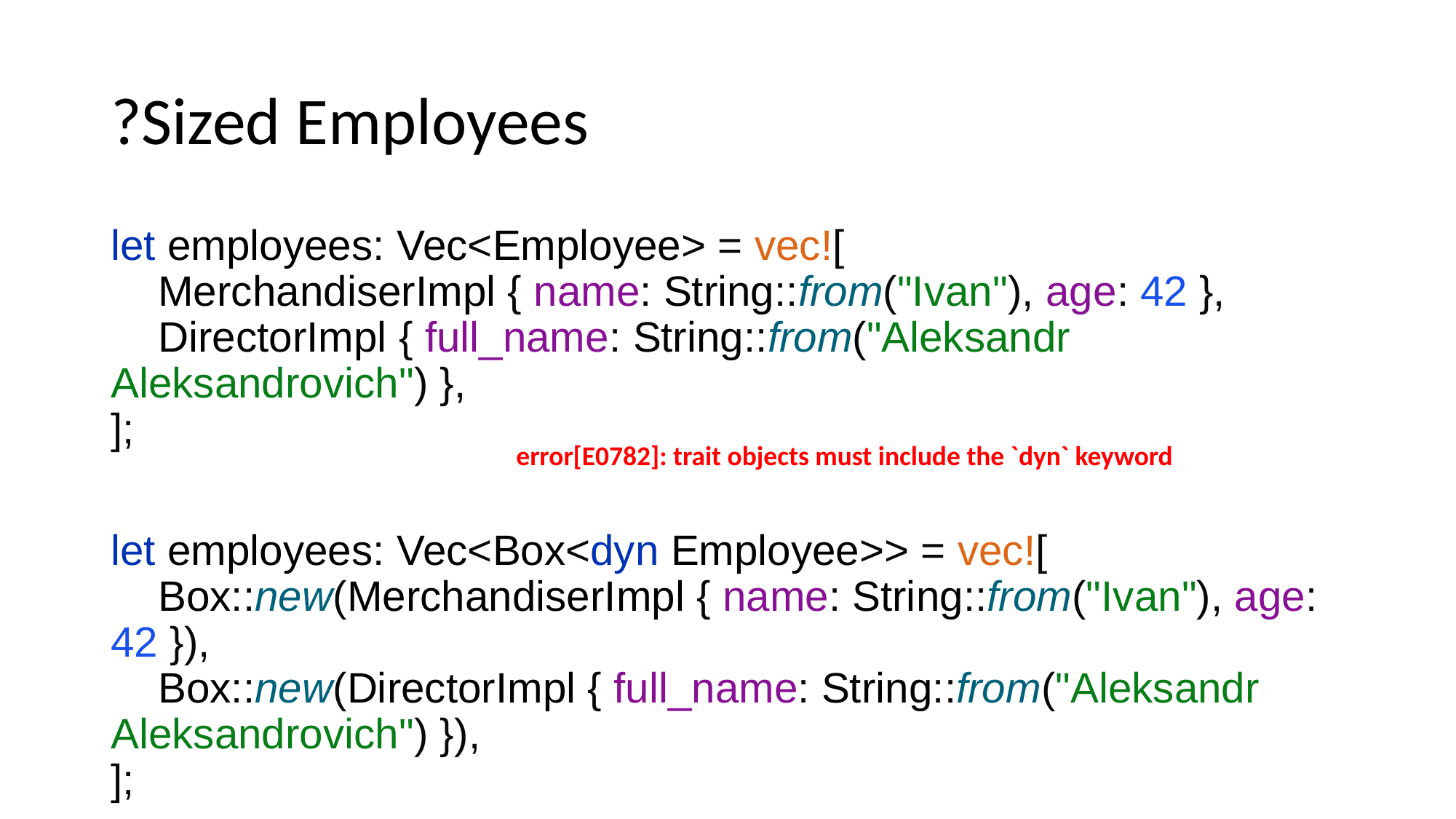

# ?Sized Employees
let employees: Vec<Employee> = vec![
    MerchandiserImpl { name: String::from("Ivan"), age: 42 },
    DirectorImpl { full_name: String::from("Aleksandr Aleksandrovich") },
];

let employees: Vec<Box<dyn Employee>> = vec![
    Box::new(MerchandiserImpl { name: String::from("Ivan"), age: 42 }),
    Box::new(DirectorImpl { full_name: String::from("Aleksandr Aleksandrovich") }),
];

error[E0782]: trait objects must include the `dyn` keyword